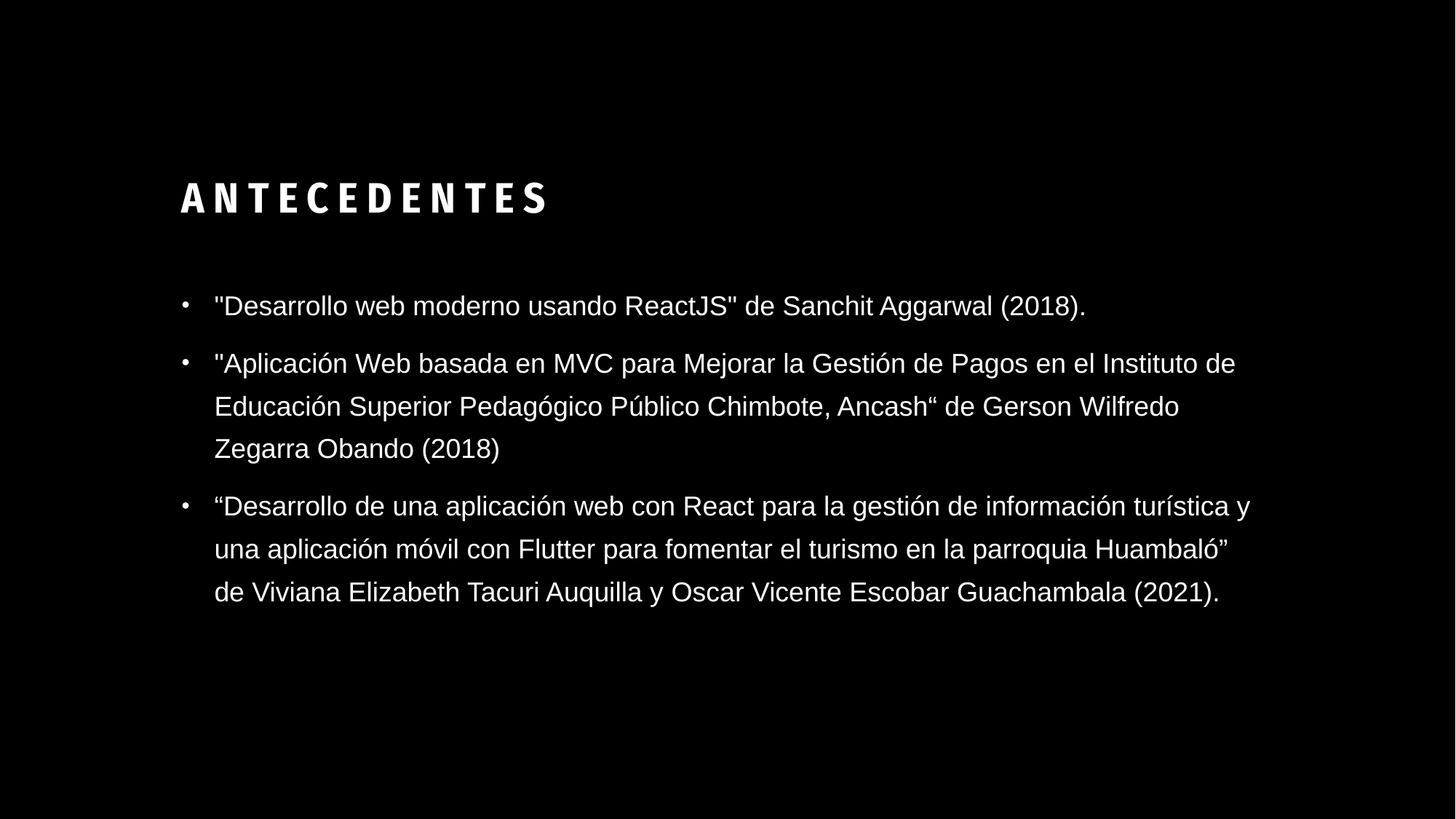

# Antecedentes
"Desarrollo web moderno usando ReactJS" de Sanchit Aggarwal (2018).
"Aplicación Web basada en MVC para Mejorar la Gestión de Pagos en el Instituto de Educación Superior Pedagógico Público Chimbote, Ancash“ de Gerson Wilfredo Zegarra Obando (2018)
“Desarrollo de una aplicación web con React para la gestión de información turística y una aplicación móvil con Flutter para fomentar el turismo en la parroquia Huambaló” de Viviana Elizabeth Tacuri Auquilla y Oscar Vicente Escobar Guachambala (2021).